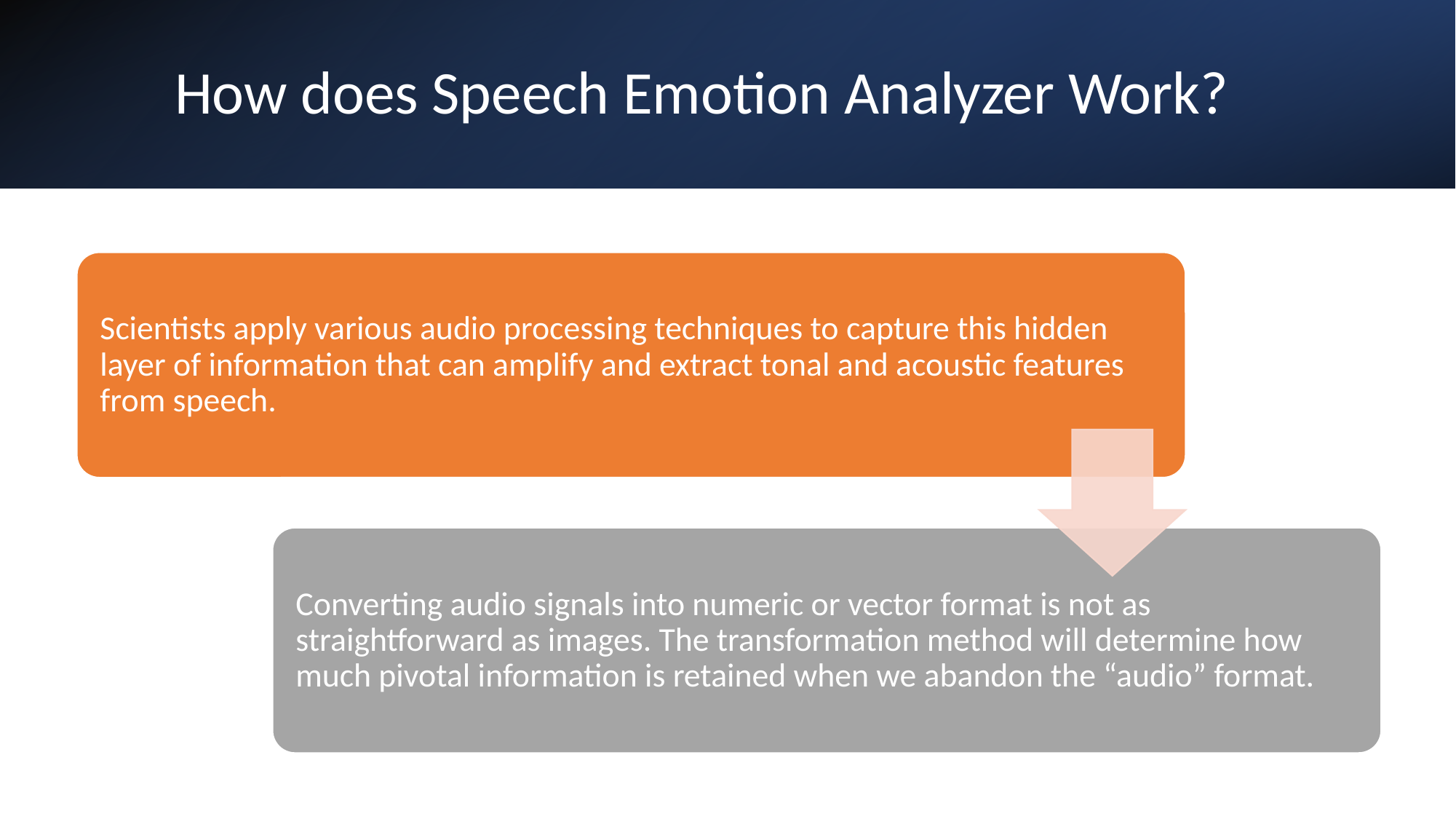

# How does Speech Emotion Analyzer Work?
Scientists apply various audio processing techniques to capture this hidden layer of information that can amplify and extract tonal and acoustic features from speech.
Converting audio signals into numeric or vector format is not as straightforward as images. The transformation method will determine how much pivotal information is retained when we abandon the “audio” format.